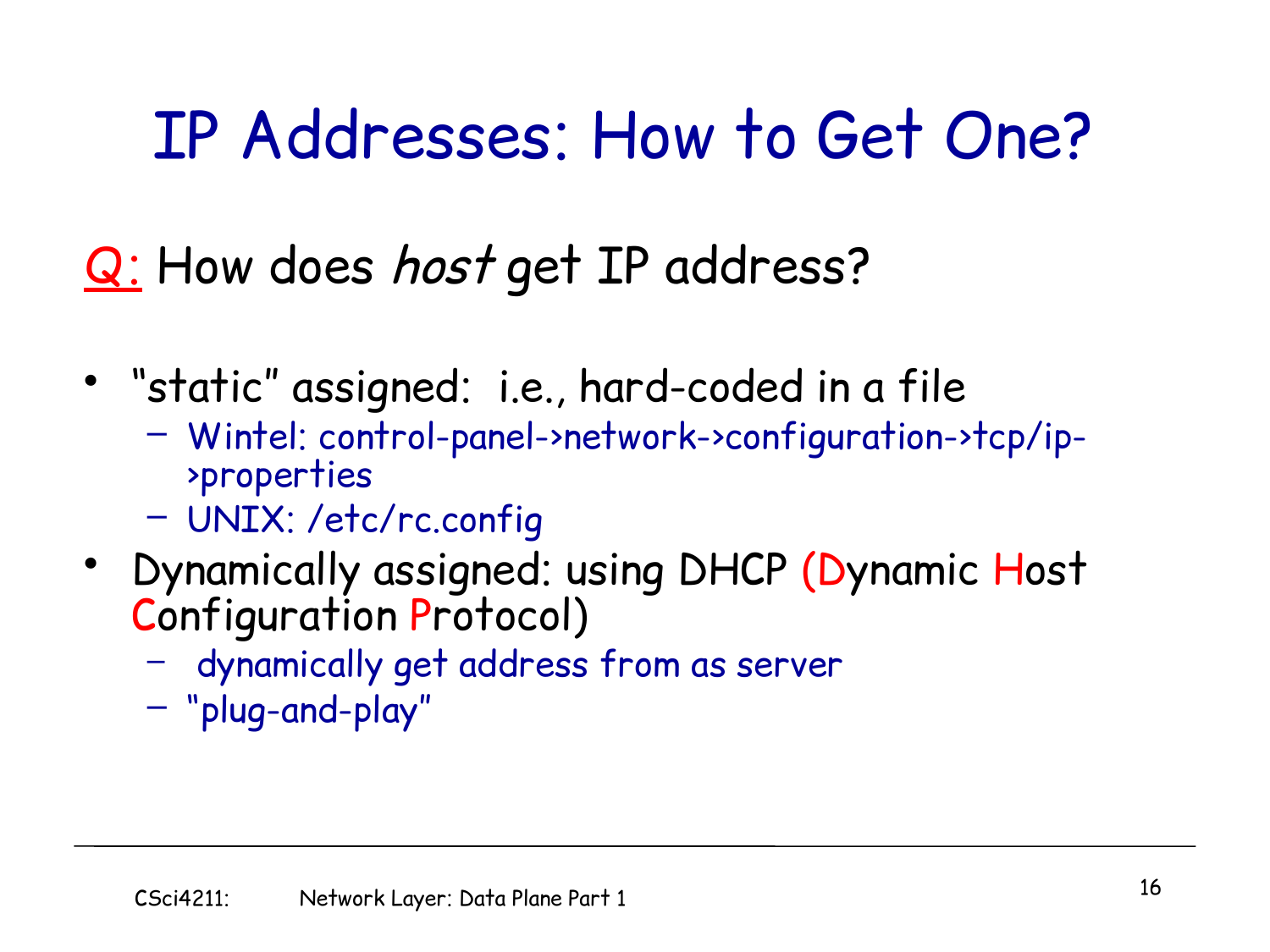

# IP Addresses: How to Get One?
Q: How does host get IP address?

“static” assigned:  i.e., hard-coded in a file
Wintel: control-panel->network->configuration->tcp/ip->properties
UNIX: /etc/rc.config
Dynamically assigned: using DHCP (Dynamic Host Configuration Protocol)
 dynamically get address from as server
“plug-and-play”

16
CSci4211:           Network Layer: Data Plane Part 1